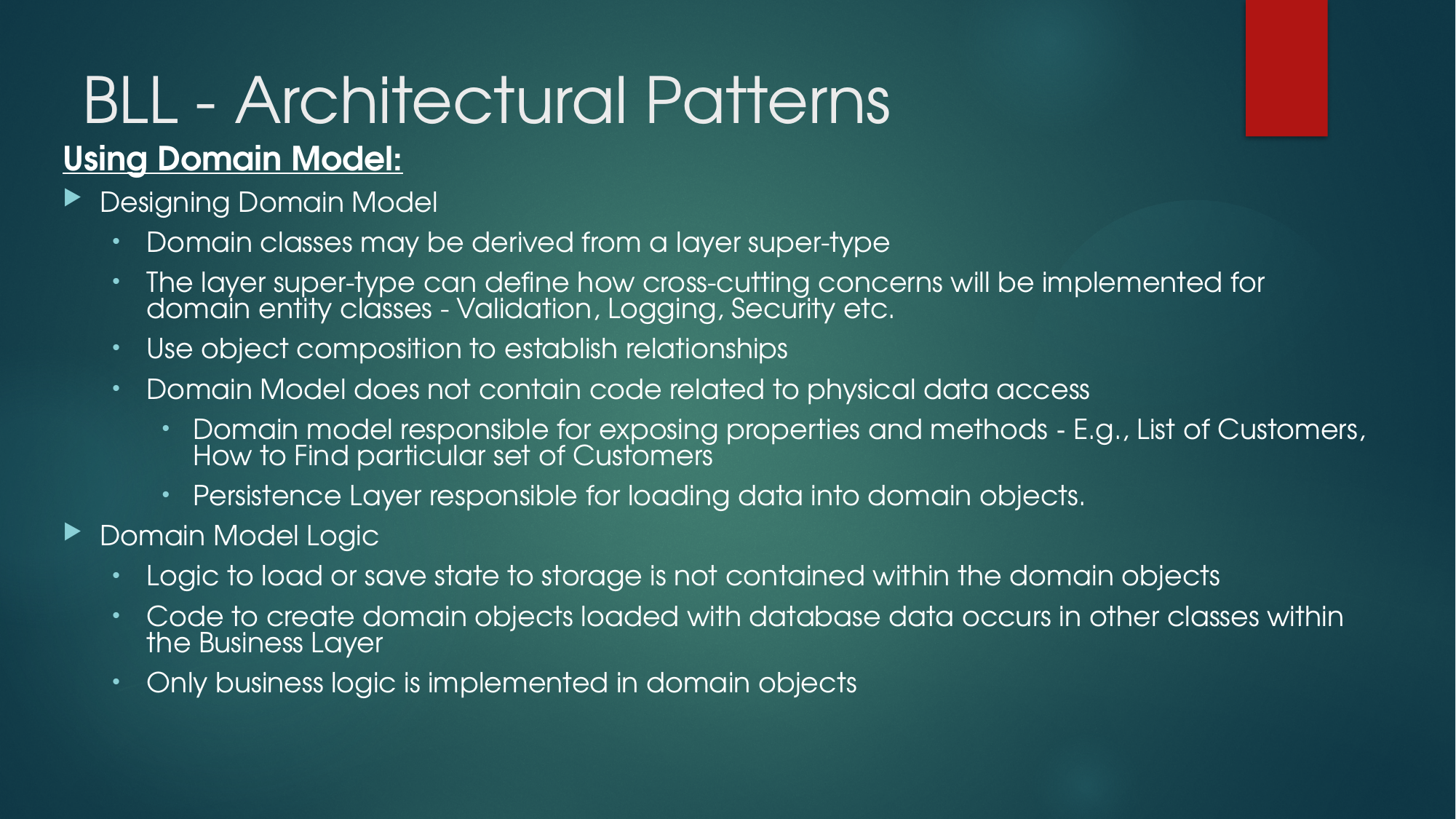

# BLL - Architectural Patterns
Using Domain Model:
Designing Domain Model
Domain classes may be derived from a layer super-type
The layer super-type can define how cross-cutting concerns will be implemented for
domain entity classes - Validation, Logging, Security etc.
Use object composition to establish relationships
Domain Model does not contain code related to physical data access
Domain model responsible for exposing properties and methods - E.g., List of Customers, How to Find particular set of Customers
Persistence Layer responsible for loading data into domain objects.
Domain Model Logic
Logic to load or save state to storage is not contained within the domain objects
Code to create domain objects loaded with database data occurs in other classes within the Business Layer
Only business logic is implemented in domain objects